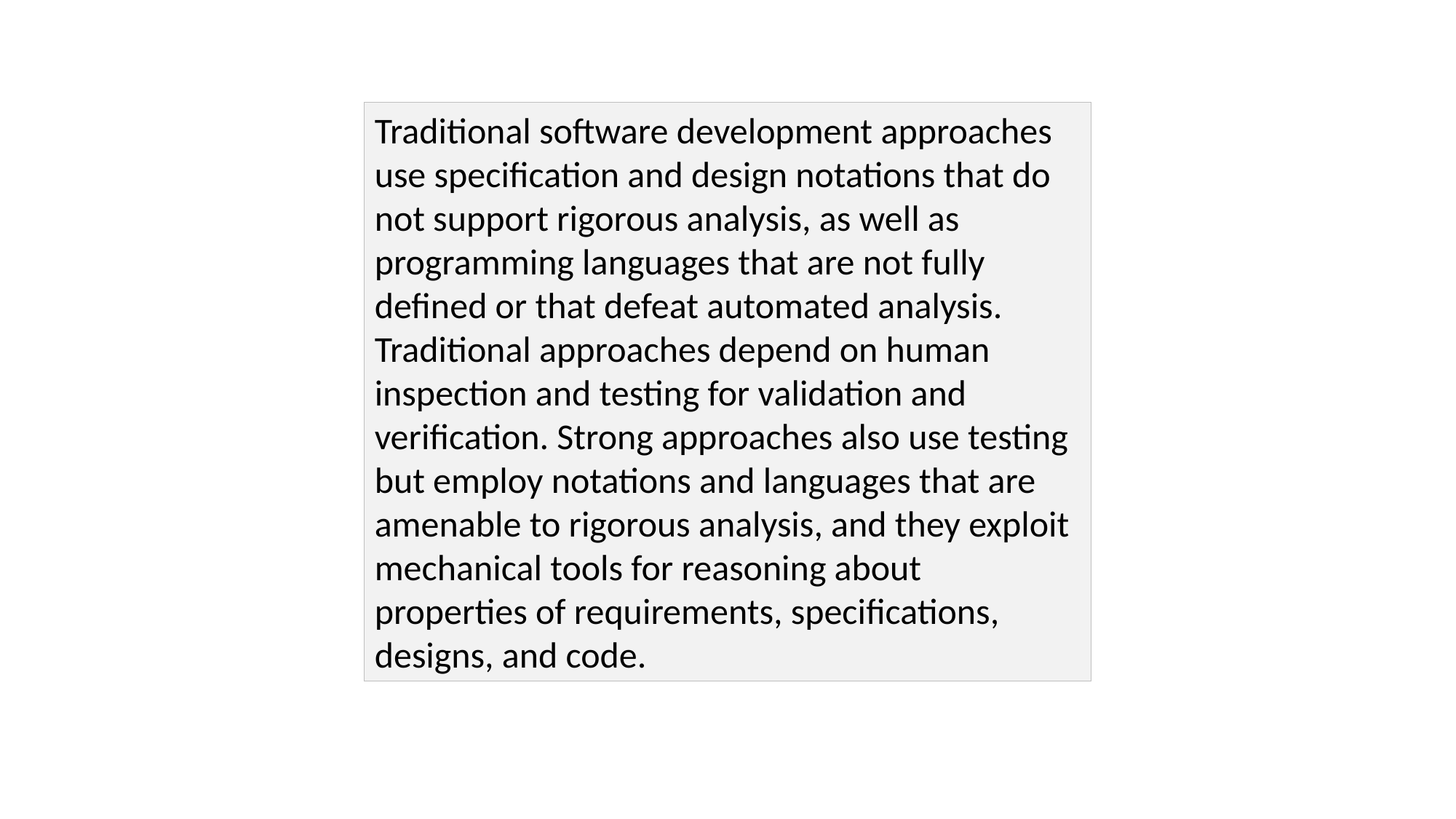

Traditional software development approaches use specification and design notations that do not support rigorous analysis, as well as programming languages that are not fully defined or that defeat automated analysis. Traditional approaches depend on human inspection and testing for validation and verification. Strong approaches also use testing but employ notations and languages that are amenable to rigorous analysis, and they exploit mechanical tools for reasoning about properties of requirements, specifications, designs, and code.